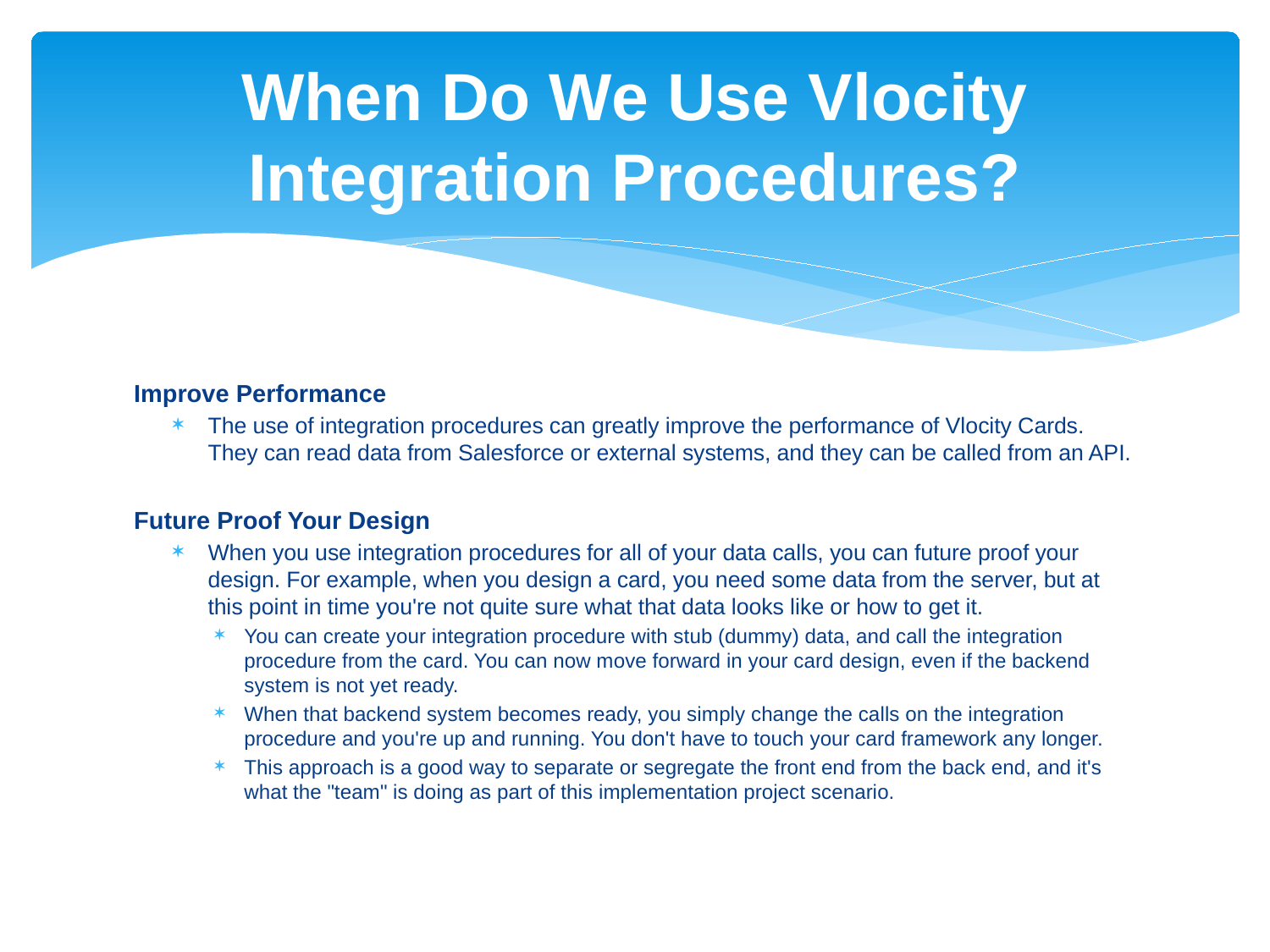

# When Do We Use Vlocity Integration Procedures?
Improve Performance
The use of integration procedures can greatly improve the performance of Vlocity Cards. They can read data from Salesforce or external systems, and they can be called from an API.

Future Proof Your Design
When you use integration procedures for all of your data calls, you can future proof your design. For example, when you design a card, you need some data from the server, but at this point in time you're not quite sure what that data looks like or how to get it.
You can create your integration procedure with stub (dummy) data, and call the integration procedure from the card. You can now move forward in your card design, even if the backend system is not yet ready.
When that backend system becomes ready, you simply change the calls on the integration procedure and you're up and running. You don't have to touch your card framework any longer.
This approach is a good way to separate or segregate the front end from the back end, and it's what the "team" is doing as part of this implementation project scenario.